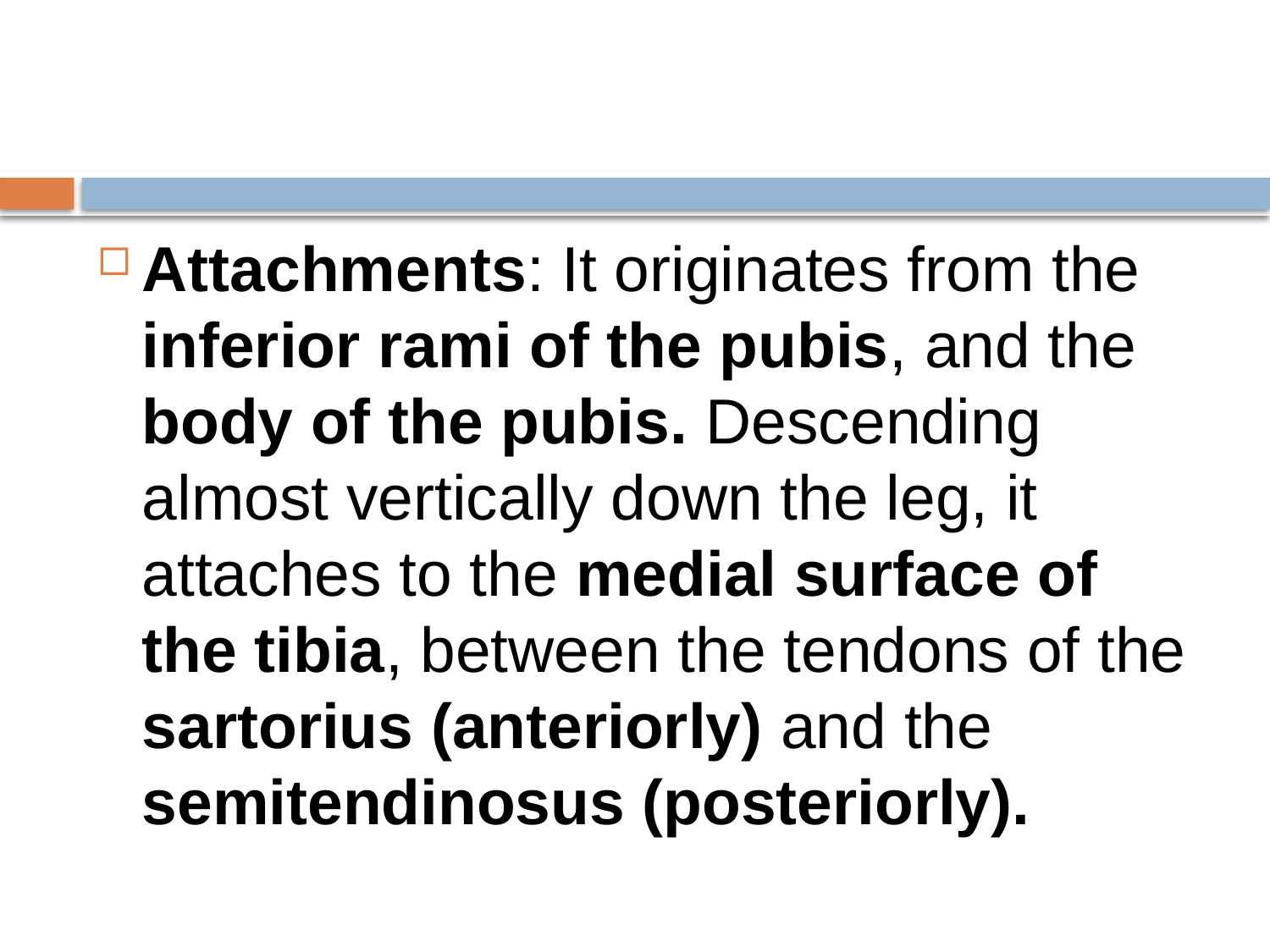

#
Attachments: It originates from the inferior rami of the pubis, and the body of the pubis. Descending almost vertically down the leg, it attaches to the medial surface of the tibia, between the tendons of the sartorius (anteriorly) and the semitendinosus (posteriorly).